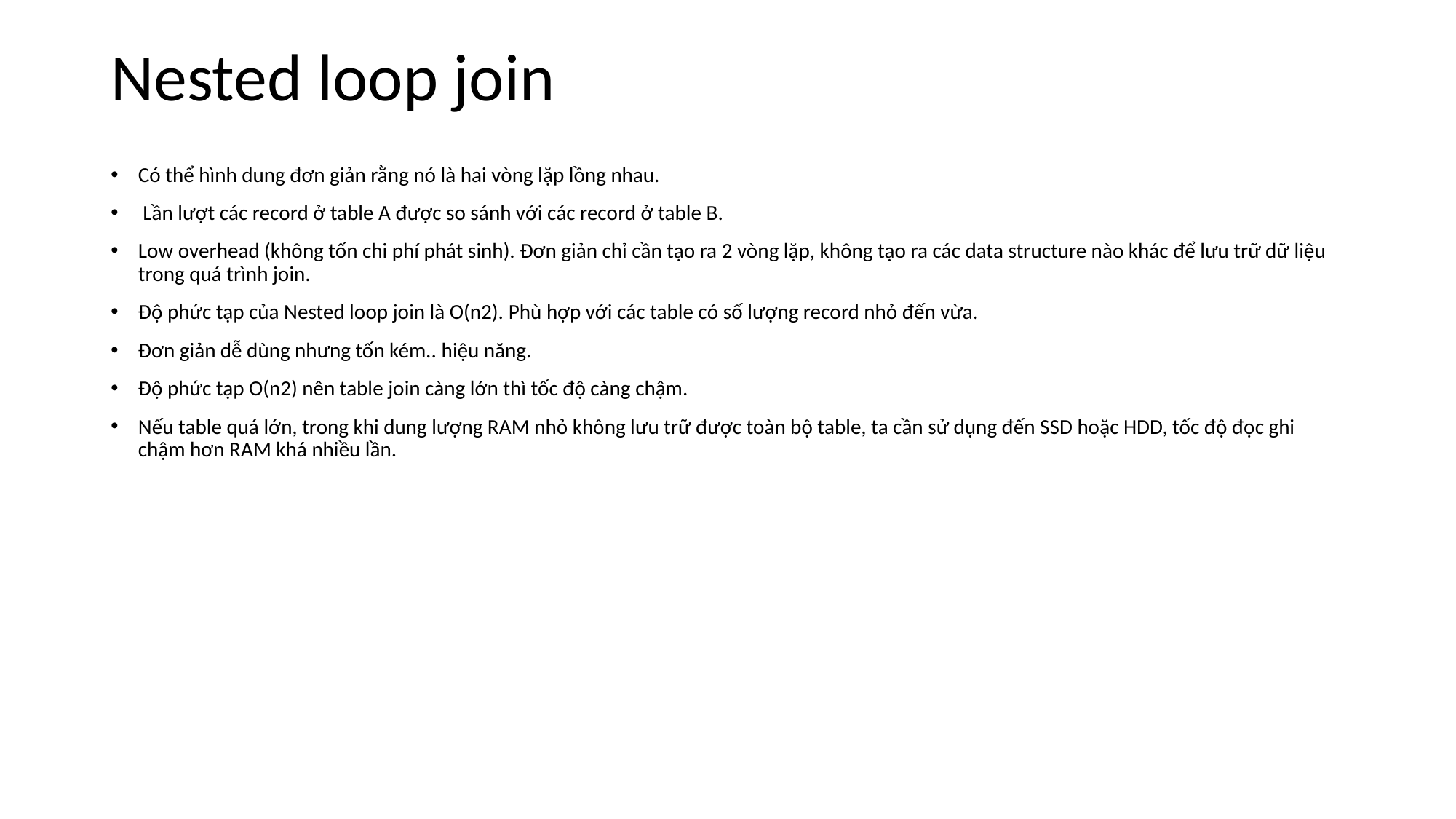

# Nested loop join
Có thể hình dung đơn giản rằng nó là hai vòng lặp lồng nhau.
 Lần lượt các record ở table A được so sánh với các record ở table B.
Low overhead (không tốn chi phí phát sinh). Đơn giản chỉ cần tạo ra 2 vòng lặp, không tạo ra các data structure nào khác để lưu trữ dữ liệu trong quá trình join.
Độ phức tạp của Nested loop join là O(n2). Phù hợp với các table có số lượng record nhỏ đến vừa.
Đơn giản dễ dùng nhưng tốn kém.. hiệu năng.
Độ phức tạp O(n2) nên table join càng lớn thì tốc độ càng chậm.
Nếu table quá lớn, trong khi dung lượng RAM nhỏ không lưu trữ được toàn bộ table, ta cần sử dụng đến SSD hoặc HDD, tốc độ đọc ghi chậm hơn RAM khá nhiều lần.